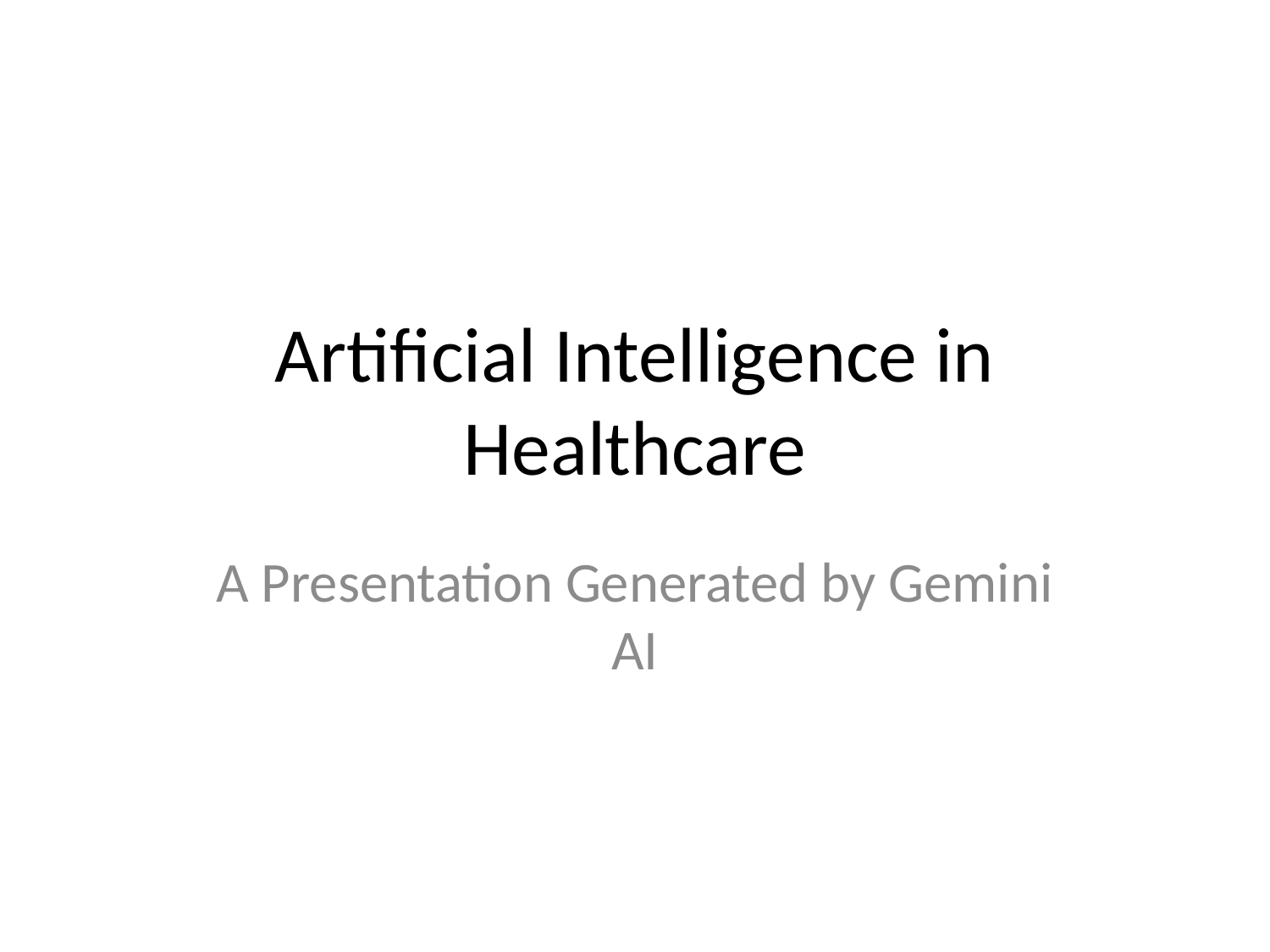

# Artificial Intelligence in Healthcare
A Presentation Generated by Gemini AI